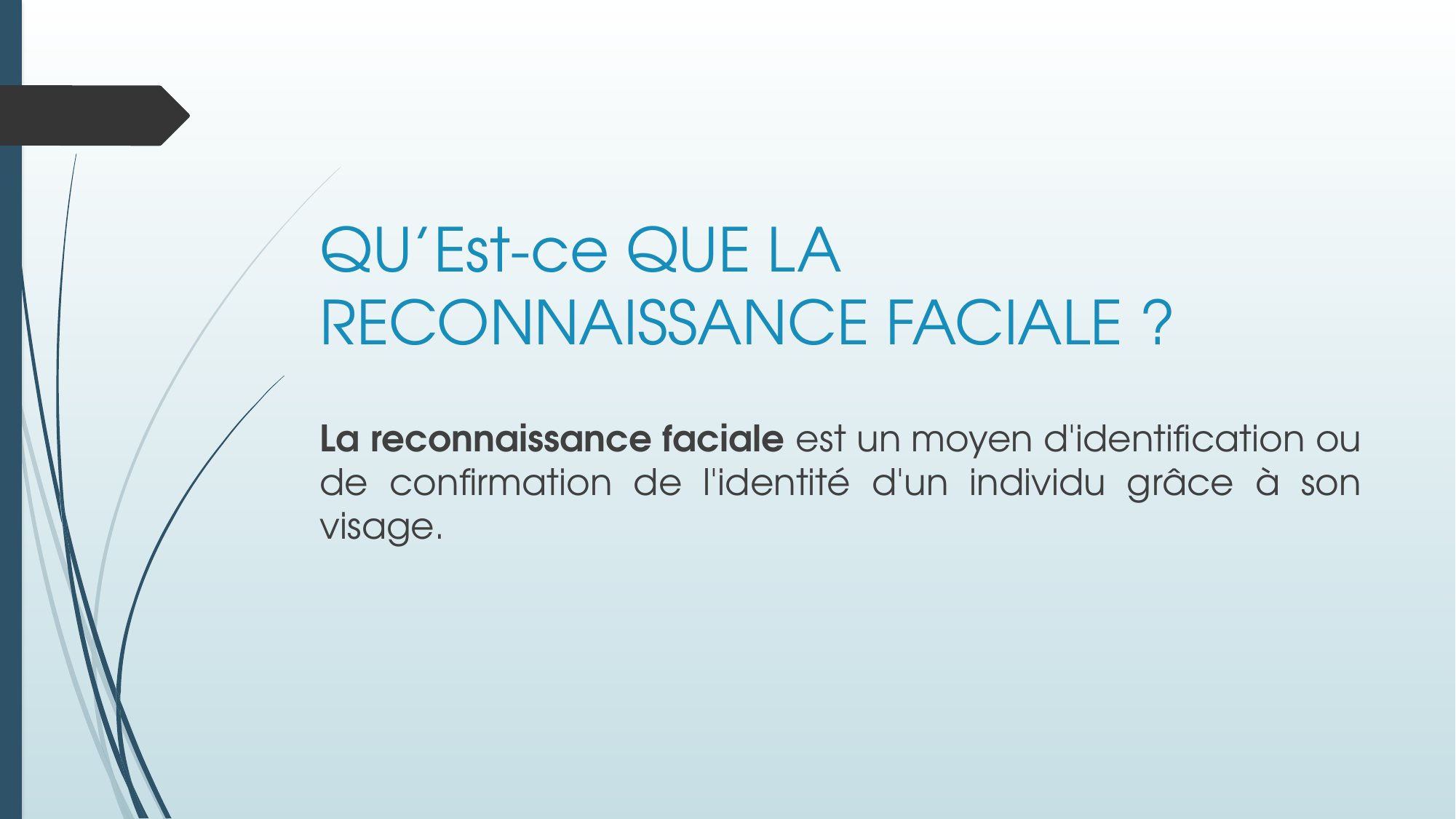

# QU’Est-ce QUE LA RECONNAISSANCE FACIALE ?
La reconnaissance faciale est un moyen d'identification ou de confirmation de l'identité d'un individu grâce à son visage.